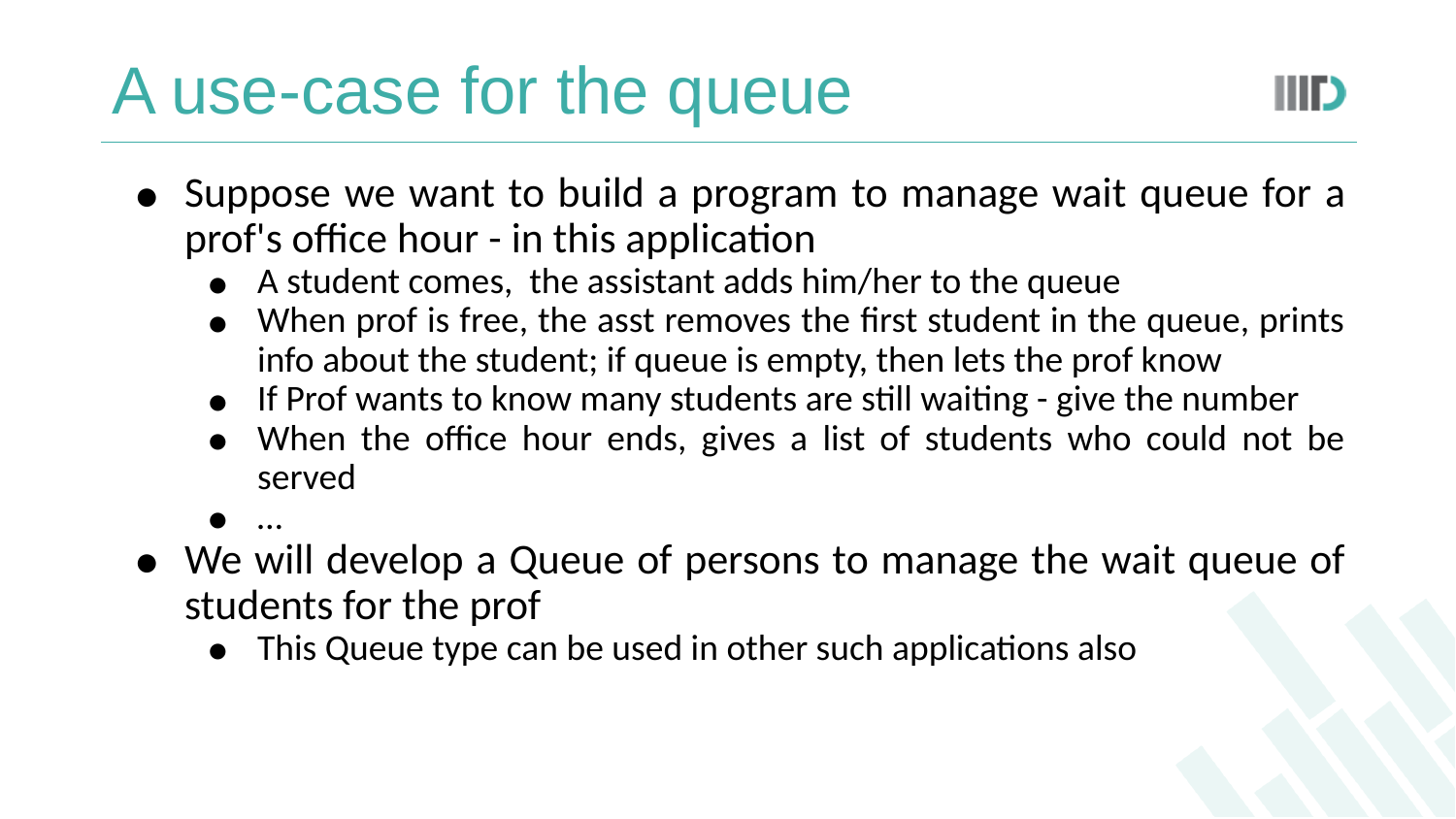

# A use-case for the queue
Suppose we want to build a program to manage wait queue for a prof's office hour - in this application
A student comes,  the assistant adds him/her to the queue
When prof is free, the asst removes the first student in the queue, prints info about the student; if queue is empty, then lets the prof know
If Prof wants to know many students are still waiting - give the number
When the office hour ends, gives a list of students who could not be served
…
We will develop a Queue of persons to manage the wait queue of students for the prof
This Queue type can be used in other such applications also